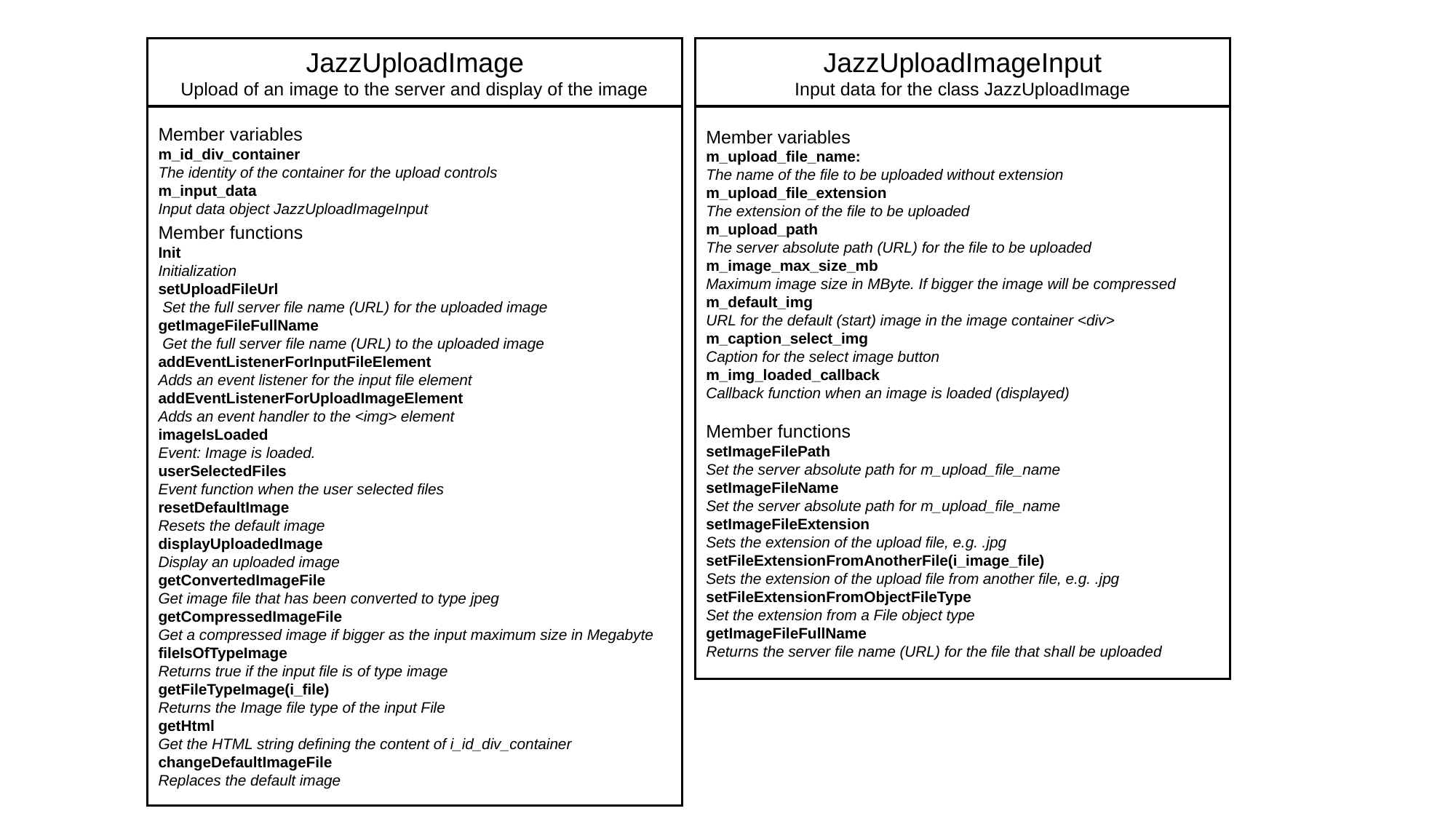

JazzUploadImage
Upload of an image to the server and display of the image
JazzUploadImageInput
Input data for the class JazzUploadImage
Member variables
m_id_div_container
The identity of the container for the upload controls
m_input_data
Input data object JazzUploadImageInput

Member functions
Init
Initialization
setUploadFileUrl
 Set the full server file name (URL) for the uploaded image
getImageFileFullName
 Get the full server file name (URL) to the uploaded image
addEventListenerForInputFileElement
Adds an event listener for the input file element
addEventListenerForUploadImageElement
Adds an event handler to the <img> element
imageIsLoaded
Event: Image is loaded.
userSelectedFiles
Event function when the user selected files
resetDefaultImage
Resets the default image
displayUploadedImage
Display an uploaded image
getConvertedImageFile
Get image file that has been converted to type jpeg
getCompressedImageFile
Get a compressed image if bigger as the input maximum size in Megabyte
fileIsOfTypeImage
Returns true if the input file is of type image
getFileTypeImage(i_file)
Returns the Image file type of the input File
getHtml
Get the HTML string defining the content of i_id_div_container
changeDefaultImageFile
Replaces the default image
Member variables
m_upload_file_name:
The name of the file to be uploaded without extension
m_upload_file_extension
The extension of the file to be uploaded
m_upload_path
The server absolute path (URL) for the file to be uploaded
m_image_max_size_mb
Maximum image size in MByte. If bigger the image will be compressed
m_default_img
URL for the default (start) image in the image container <div>
m_caption_select_img
Caption for the select image button
m_img_loaded_callback
Callback function when an image is loaded (displayed)

Member functions
setImageFilePath
Set the server absolute path for m_upload_file_name
setImageFileName
Set the server absolute path for m_upload_file_name
setImageFileExtension
Sets the extension of the upload file, e.g. .jpg
setFileExtensionFromAnotherFile(i_image_file)
Sets the extension of the upload file from another file, e.g. .jpg
setFileExtensionFromObjectFileType
Set the extension from a File object type
getImageFileFullName
Returns the server file name (URL) for the file that shall be uploaded